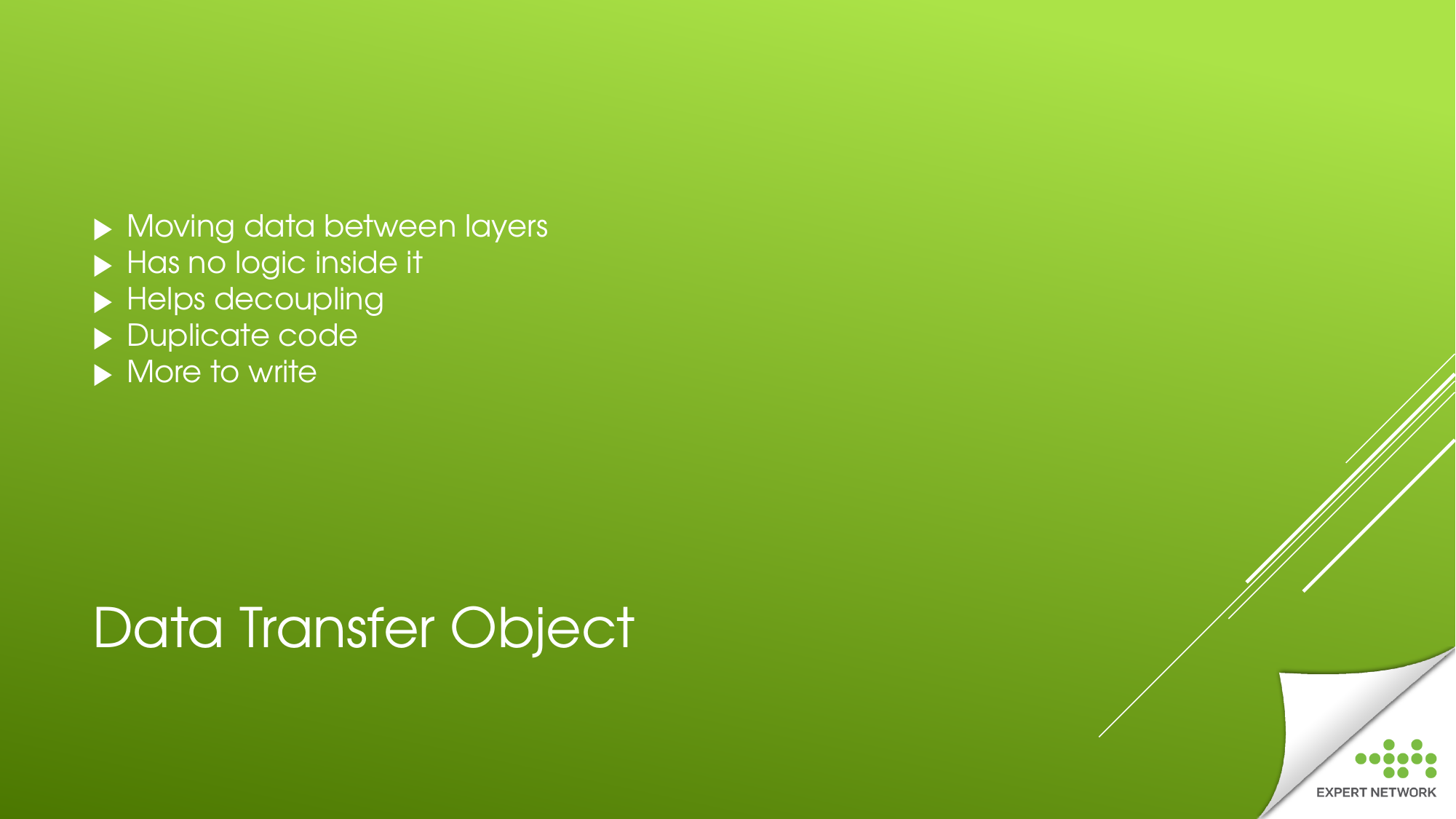

Moving data between layers
Has no logic inside it
Helps decoupling
Duplicate code
More to write
# Data Transfer Object